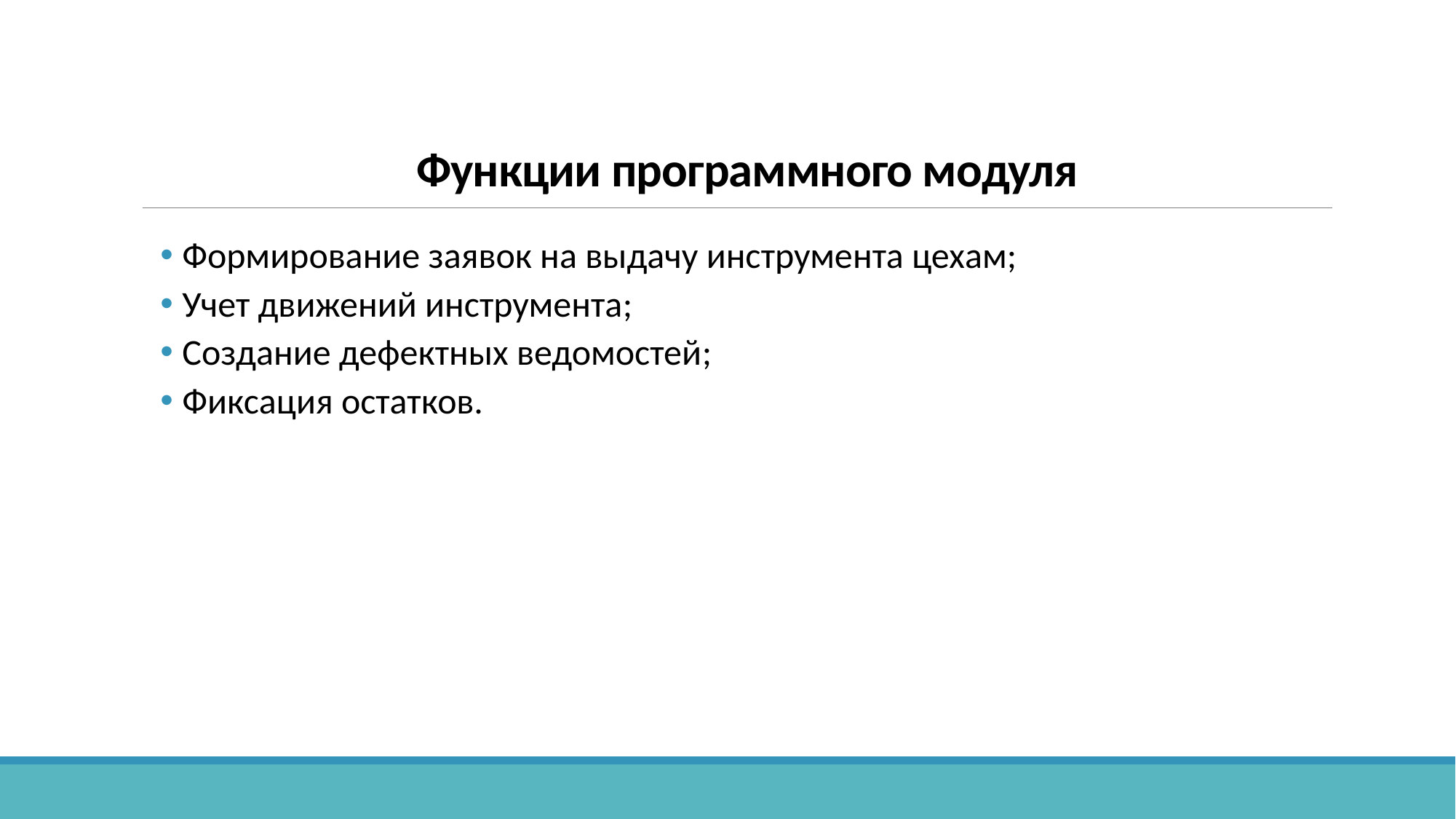

# Функции программного модуля
Формирование заявок на выдачу инструмента цехам;
Учет движений инструмента;
Создание дефектных ведомостей;
Фиксация остатков.